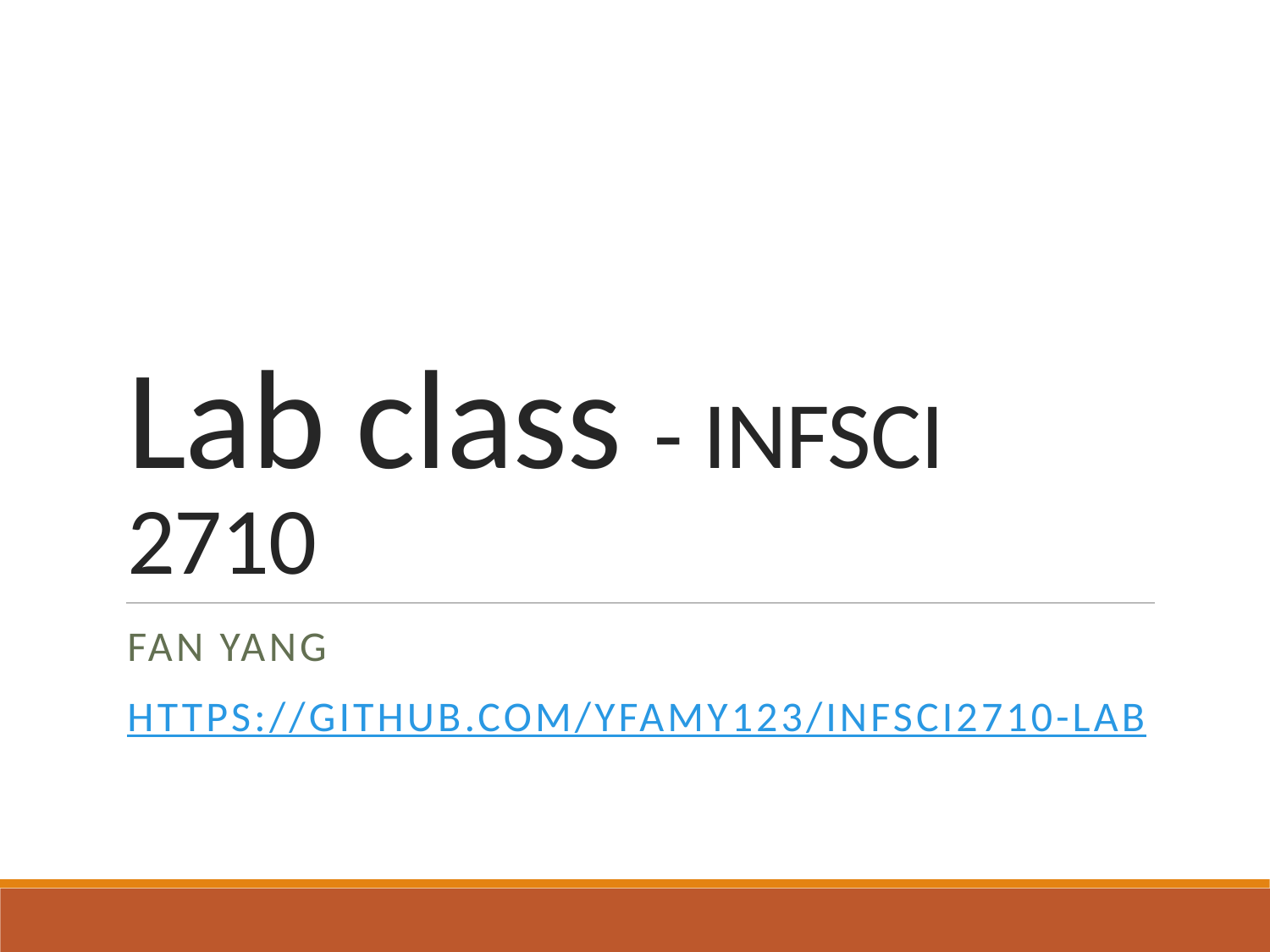

# Lab class - INFSCI 2710
Fan Yang
https://github.com/yfamy123/INFSCI2710-lab